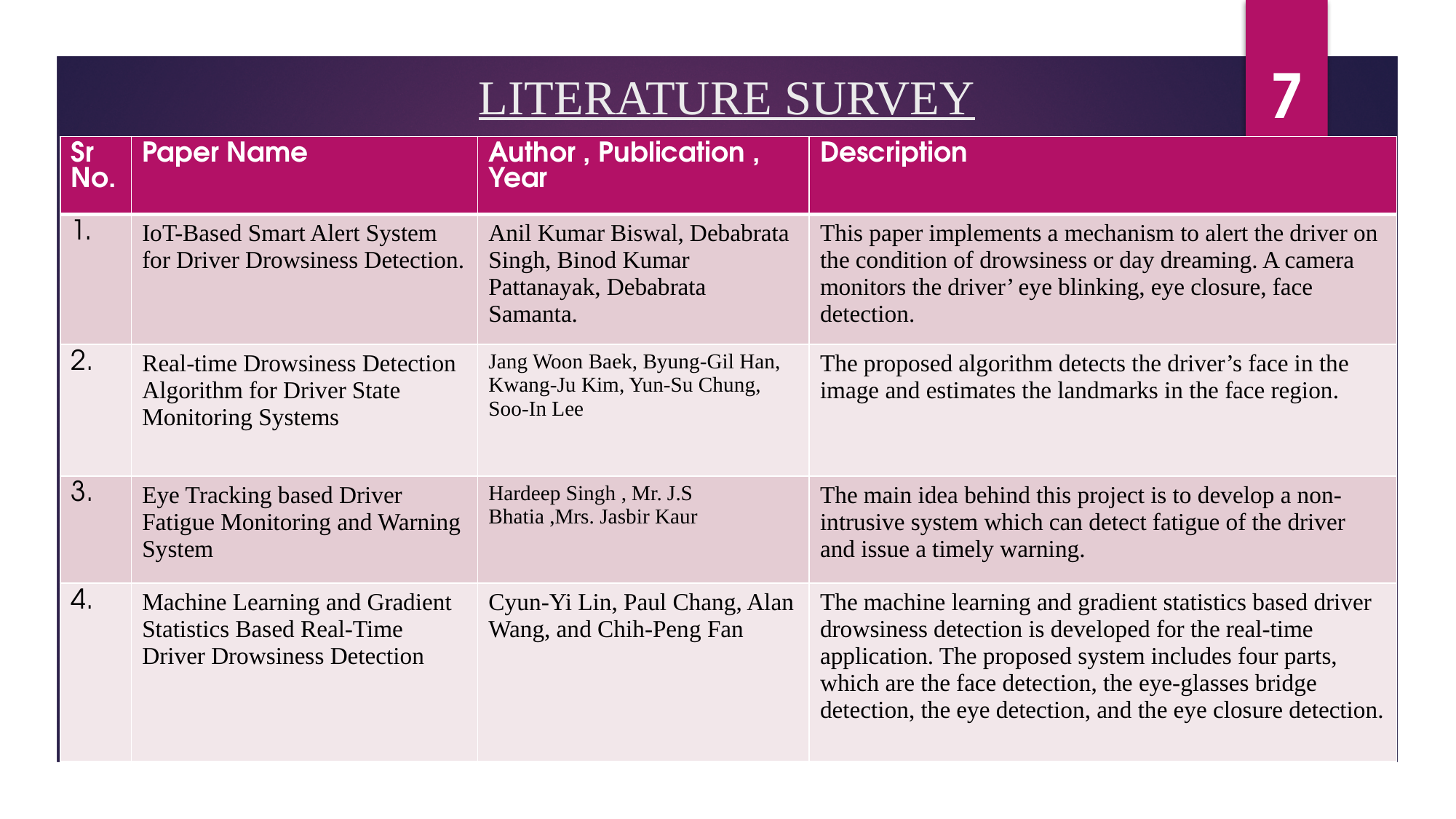

7
# LITERATURE SURVEY
| Sr No. | Paper Name | Author , Publication , Year | Description |
| --- | --- | --- | --- |
| 1. | IoT-Based Smart Alert System for Driver Drowsiness Detection. | Anil Kumar Biswal, Debabrata Singh, Binod Kumar Pattanayak, Debabrata Samanta. | This paper implements a mechanism to alert the driver on the condition of drowsiness or day dreaming. A camera monitors the driver’ eye blinking, eye closure, face detection. |
| 2. | Real-time Drowsiness Detection Algorithm for Driver State Monitoring Systems | Jang Woon Baek, Byung-Gil Han, Kwang-Ju Kim, Yun-Su Chung, Soo-In Lee | The proposed algorithm detects the driver’s face in the image and estimates the landmarks in the face region. |
| 3. | Eye Tracking based Driver Fatigue Monitoring and Warning System | Hardeep Singh , Mr. J.S Bhatia ,Mrs. Jasbir Kaur | The main idea behind this project is to develop a non-intrusive system which can detect fatigue of the driver and issue a timely warning. |
| 4. | Machine Learning and Gradient Statistics Based Real-Time Driver Drowsiness Detection | Cyun-Yi Lin, Paul Chang, Alan Wang, and Chih-Peng Fan | The machine learning and gradient statistics based driver drowsiness detection is developed for the real-time application. The proposed system includes four parts, which are the face detection, the eye-glasses bridge detection, the eye detection, and the eye closure detection. |